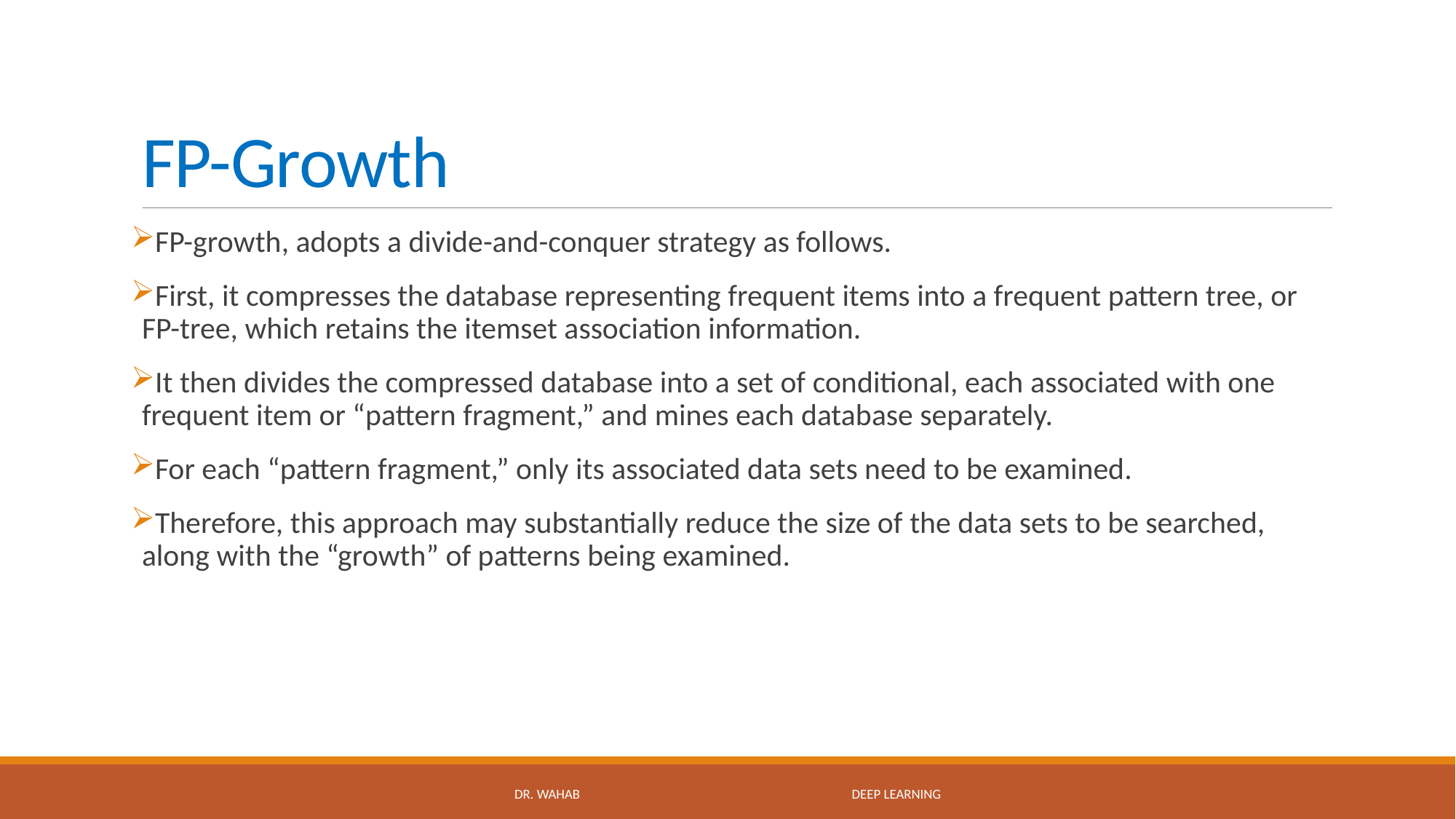

# FP-Growth
FP-growth, adopts a divide-and-conquer strategy as follows.
First, it compresses the database representing frequent items into a frequent pattern tree, or FP-tree, which retains the itemset association information.
It then divides the compressed database into a set of conditional, each associated with one frequent item or “pattern fragment,” and mines each database separately.
For each “pattern fragment,” only its associated data sets need to be examined.
Therefore, this approach may substantially reduce the size of the data sets to be searched, along with the “growth” of patterns being examined.
DR. WAHAB                                                                                        Deep Learning